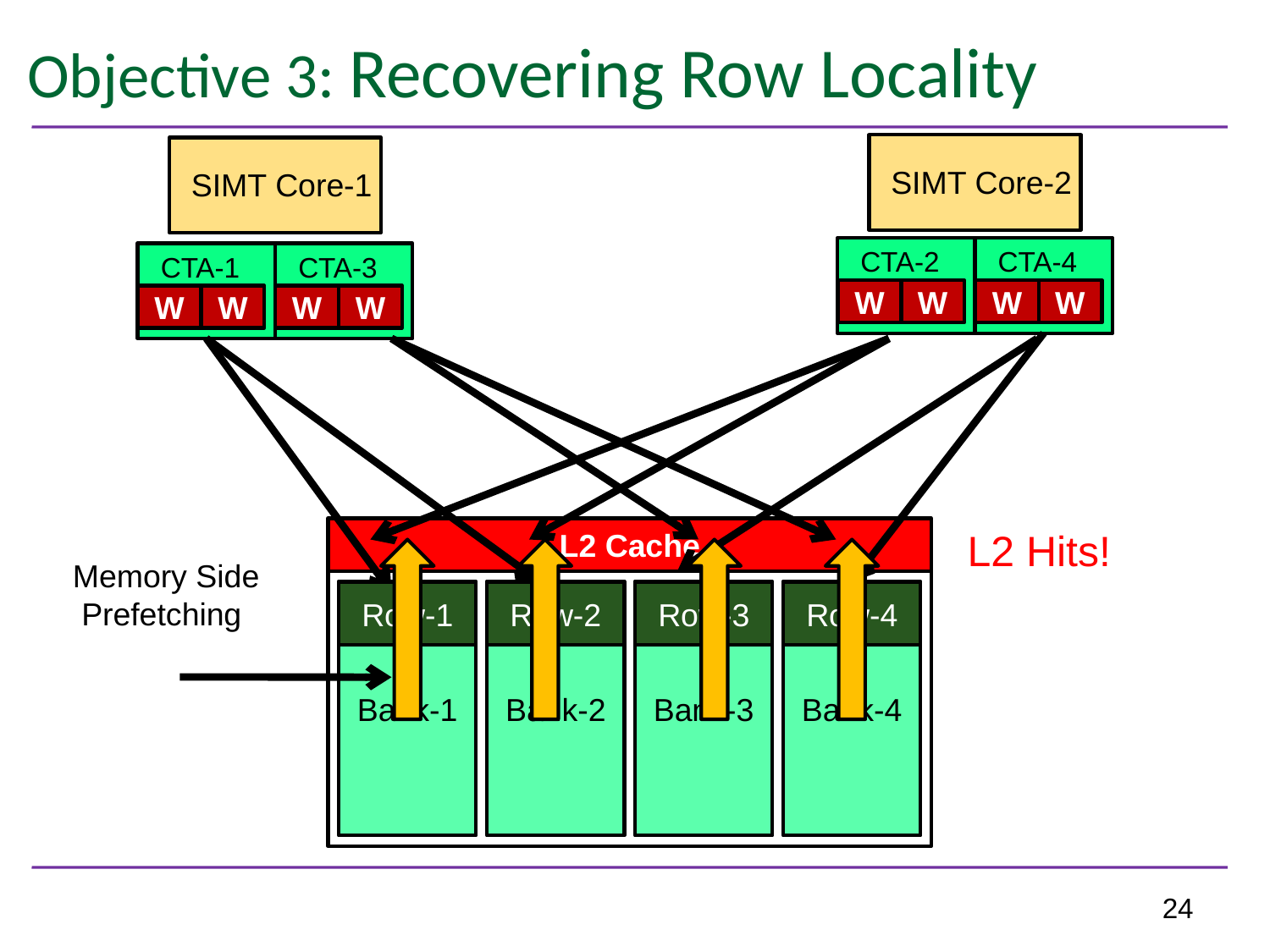

# Objective 3: Recovering Row Locality

       SIMT Core-2
       SIMT Core-1

CTA-2

CTA-4

CTA-1

CTA-3
W
W
W
W
W
W
W
W
L2 Cache
  L2 Hits!

  Memory Side
   Prefetching

Bank-1
Row-1
Bank-2
Row-2
Bank-3
Row-3
Bank-4
Row-4
24